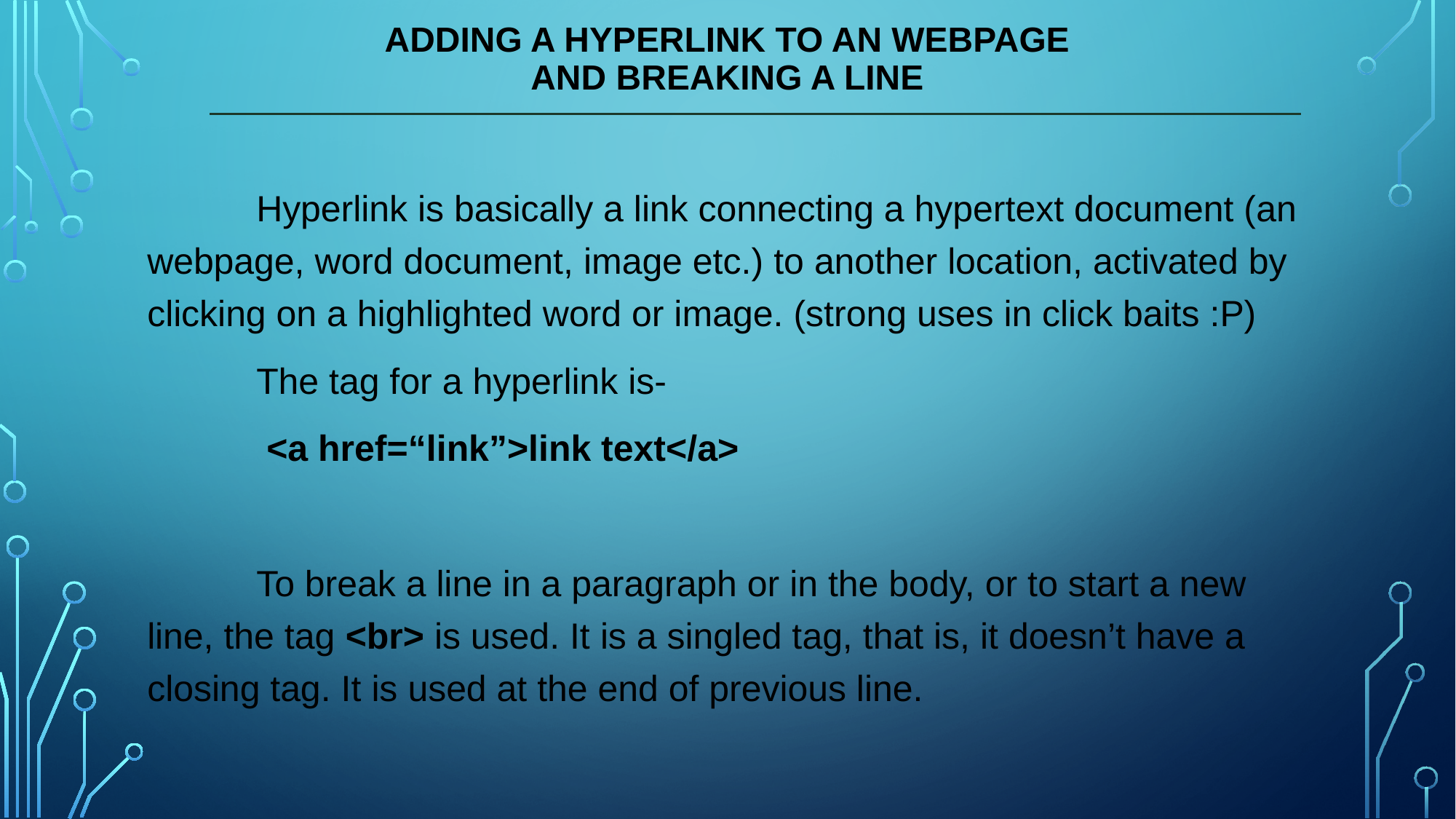

# Adding a hyperlink to an webpage And breaking a line

	Hyperlink is basically a link connecting a hypertext document (an webpage, word document, image etc.) to another location, activated by clicking on a highlighted word or image. (strong uses in click baits :P)
	The tag for a hyperlink is-
	 <a href=“link”>link text</a>

	To break a line in a paragraph or in the body, or to start a new line, the tag <br> is used. It is a singled tag, that is, it doesn’t have a closing tag. It is used at the end of previous line.